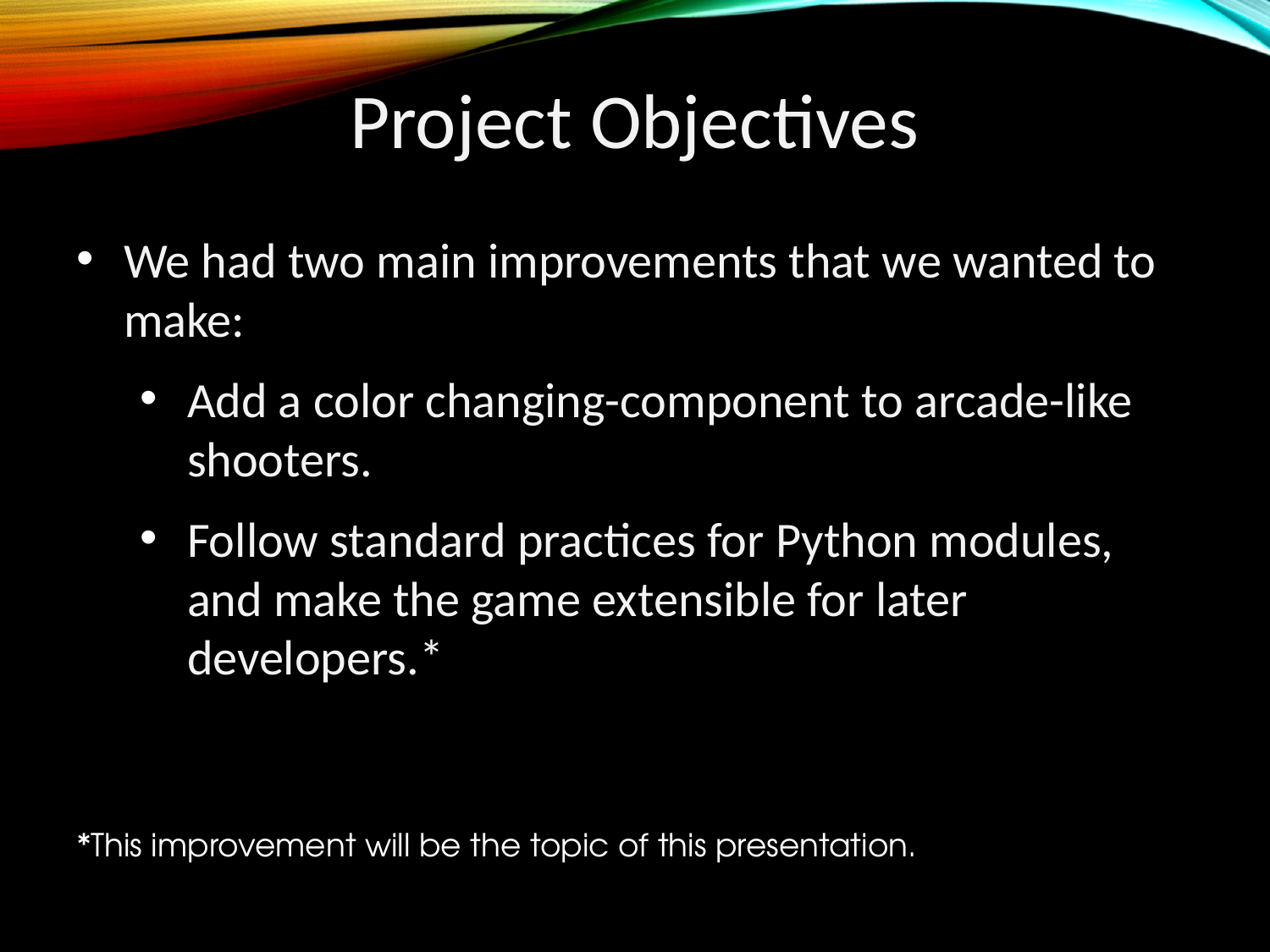

Project Objectives
We had two main improvements that we wanted to make:
Add a color changing-component to arcade-like shooters.
Follow standard practices for Python modules, and make the game extensible for later developers.*

*This improvement will be the topic of this presentation.